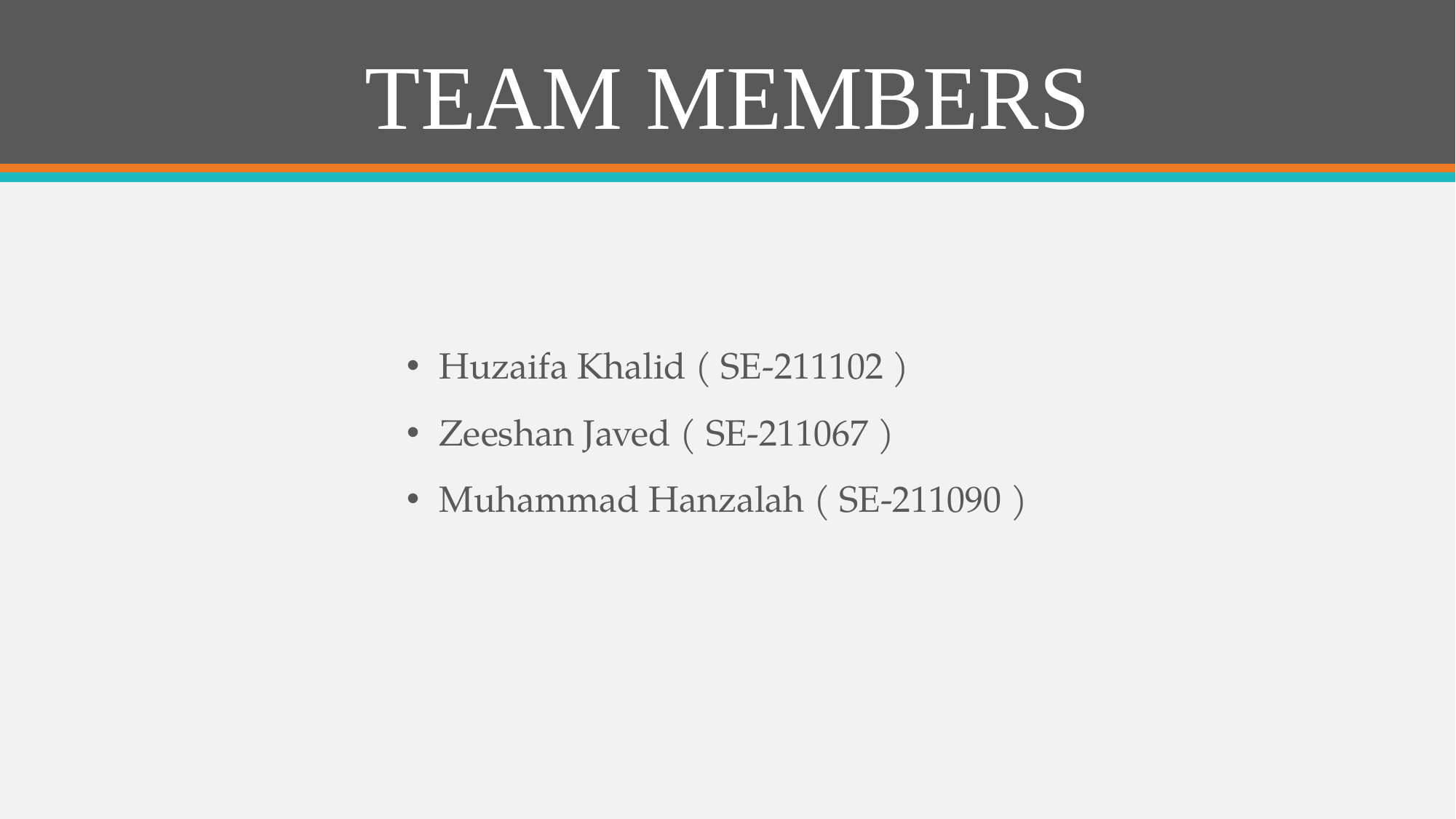

# TEAM MEMBERS
Huzaifa Khalid ( SE-211102 )
Zeeshan Javed ( SE-211067 )
Muhammad Hanzalah ( SE-211090 )